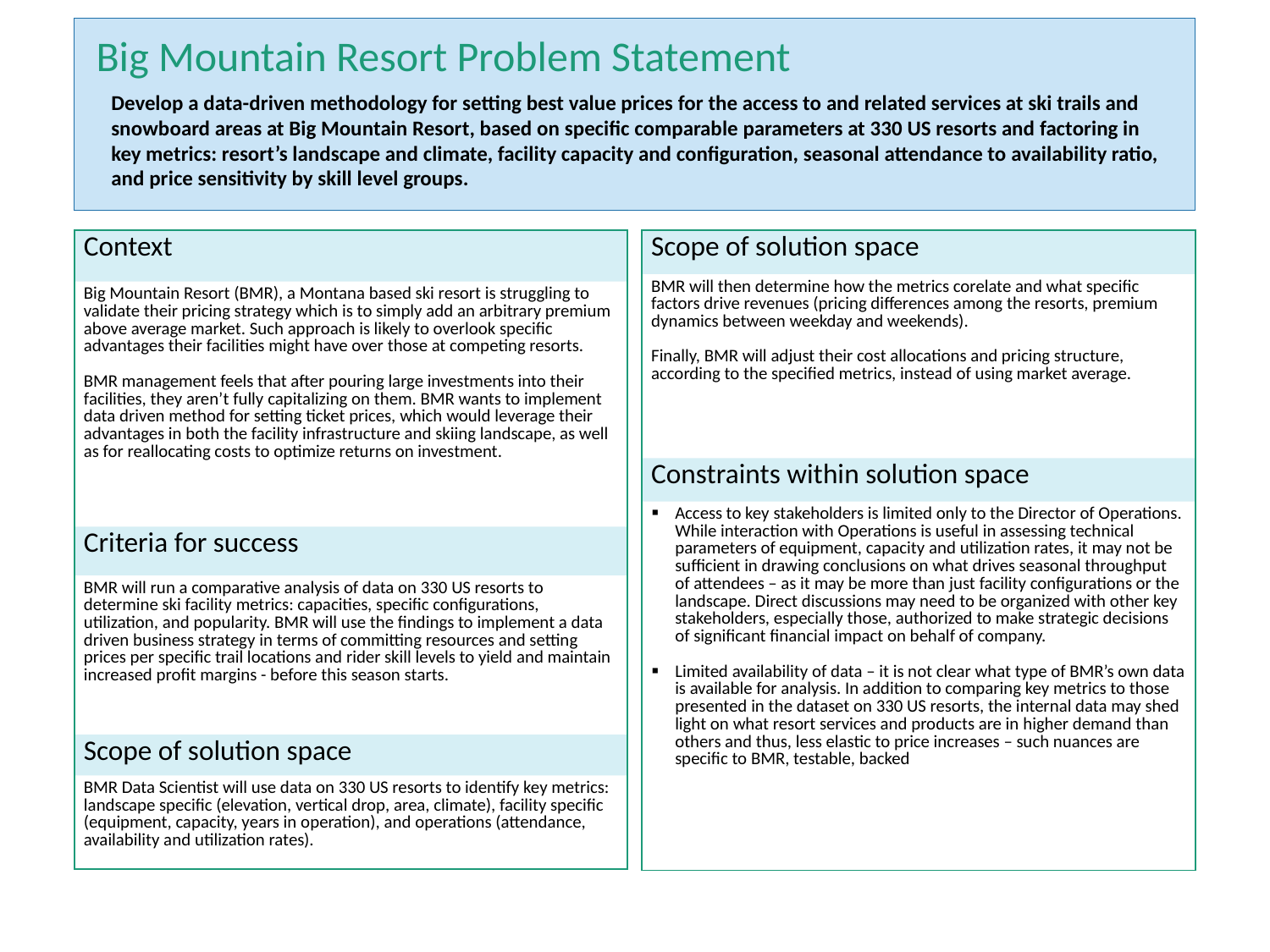

# Big Mountain Resort Problem Statement
Develop a data-driven methodology for setting best value prices for the access to and related services at ski trails and snowboard areas at Big Mountain Resort, based on specific comparable parameters at 330 US resorts and factoring in key metrics: resort’s landscape and climate, facility capacity and configuration, seasonal attendance to availability ratio, and price sensitivity by skill level groups.
| Context |
| --- |
| Big Mountain Resort (BMR), a Montana based ski resort is struggling to validate their pricing strategy which is to simply add an arbitrary premium above average market. Such approach is likely to overlook specific advantages their facilities might have over those at competing resorts. BMR management feels that after pouring large investments into their facilities, they aren’t fully capitalizing on them. BMR wants to implement data driven method for setting ticket prices, which would leverage their advantages in both the facility infrastructure and skiing landscape, as well as for reallocating costs to optimize returns on investment. |
| Criteria for success |
| BMR will run a comparative analysis of data on 330 US resorts to determine ski facility metrics: capacities, specific configurations, utilization, and popularity. BMR will use the findings to implement a data driven business strategy in terms of committing resources and setting prices per specific trail locations and rider skill levels to yield and maintain increased profit margins - before this season starts. |
| Scope of solution space |
| BMR Data Scientist will use data on 330 US resorts to identify key metrics: landscape specific (elevation, vertical drop, area, climate), facility specific (equipment, capacity, years in operation), and operations (attendance, availability and utilization rates). |
| Scope of solution space |
| --- |
| BMR will then determine how the metrics corelate and what specific factors drive revenues (pricing differences among the resorts, premium dynamics between weekday and weekends). Finally, BMR will adjust their cost allocations and pricing structure, according to the specified metrics, instead of using market average. |
| Constraints within solution space |
| Access to key stakeholders is limited only to the Director of Operations. While interaction with Operations is useful in assessing technical parameters of equipment, capacity and utilization rates, it may not be sufficient in drawing conclusions on what drives seasonal throughput of attendees – as it may be more than just facility configurations or the landscape. Direct discussions may need to be organized with other key stakeholders, especially those, authorized to make strategic decisions of significant financial impact on behalf of company. Limited availability of data – it is not clear what type of BMR’s own data is available for analysis. In addition to comparing key metrics to those presented in the dataset on 330 US resorts, the internal data may shed light on what resort services and products are in higher demand than others and thus, less elastic to price increases – such nuances are specific to BMR, testable, backed |